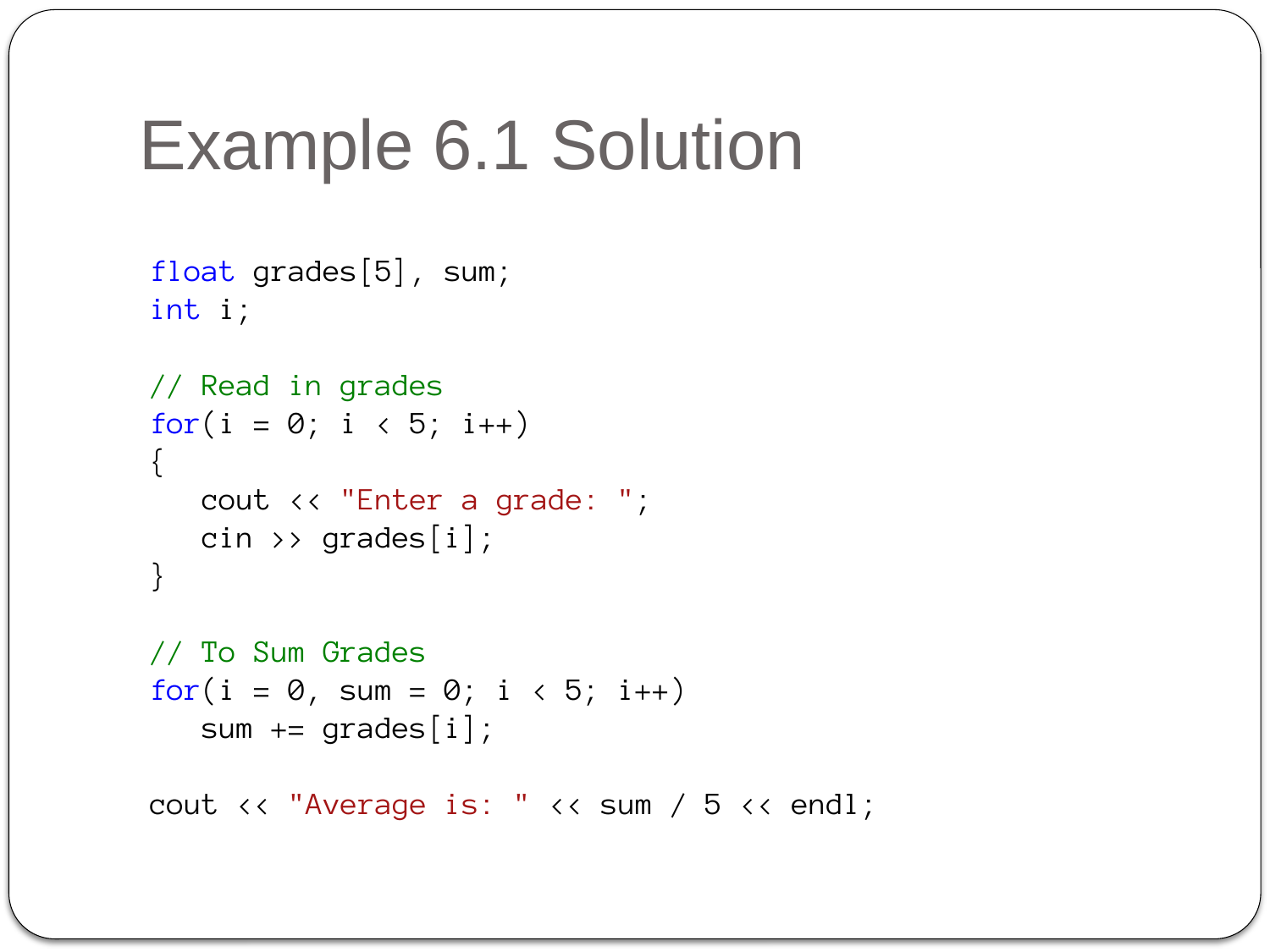

# Example 6.1 Solution
float grades[5], sum;
int i;

// Read in grades
for(i = 0; i < 5; i++)
{
   cout << "Enter a grade: ";
   cin >> grades[i];
}

// To Sum Grades
for(i = 0, sum = 0; i < 5; i++)
   sum += grades[i];

cout << "Average is: " << sum / 5 << endl;